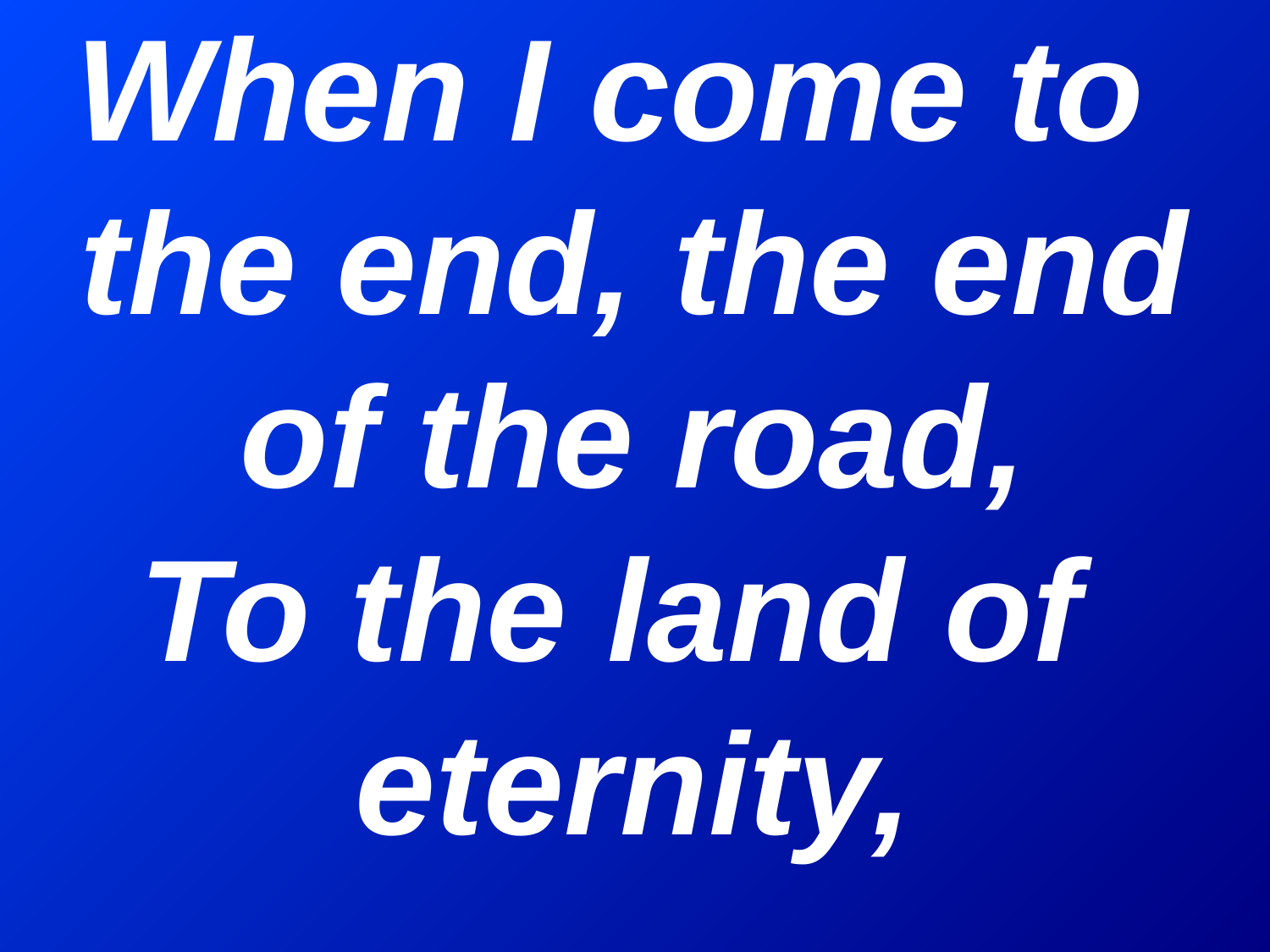

When I come to the end, the end of the road,
To the land of eternity,